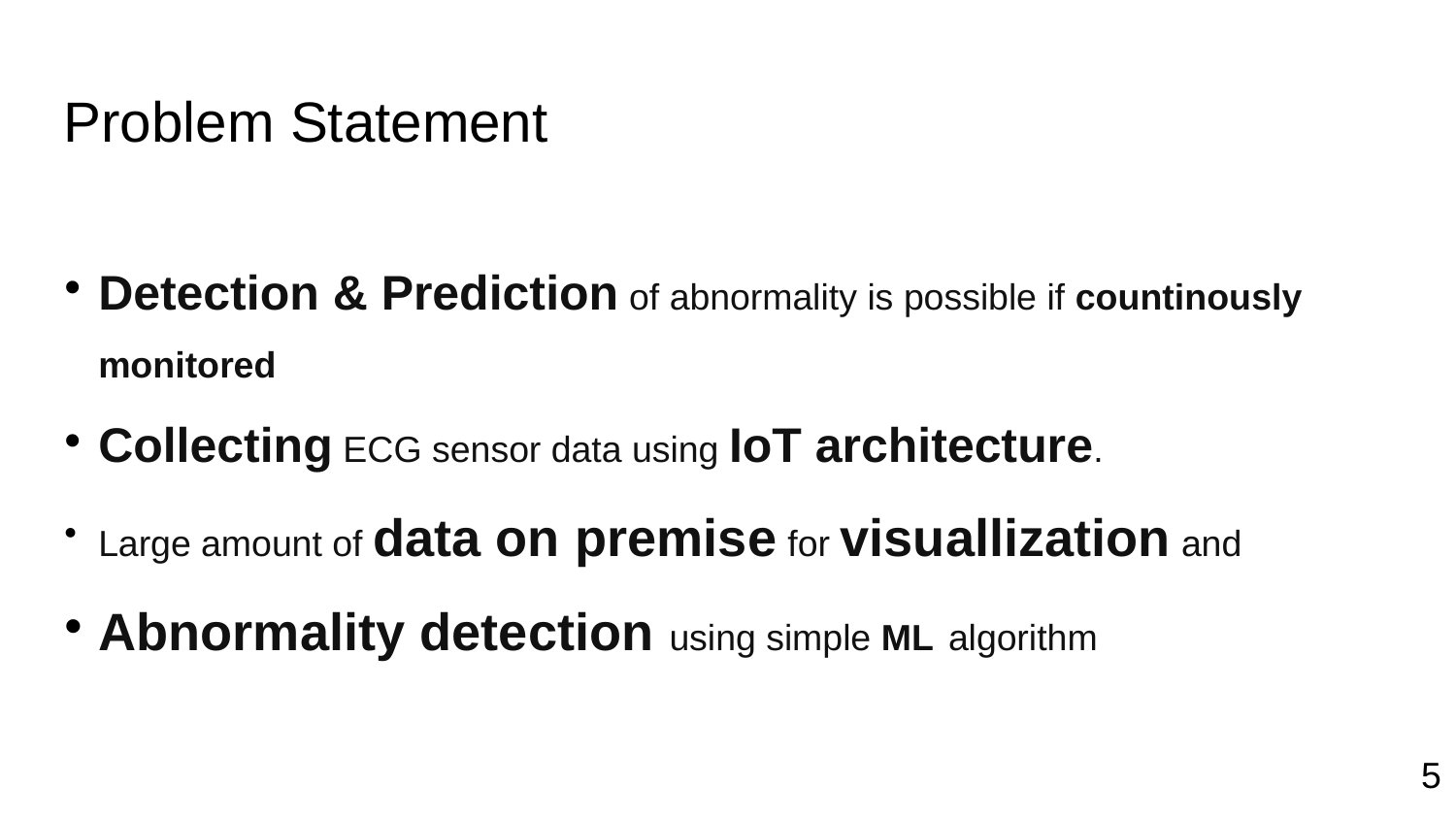

Problem Statement
Detection & Prediction of abnormality is possible if countinously monitored
Collecting ECG sensor data using IoT architecture.
Large amount of data on premise for visuallization and
Abnormality detection using simple ML algorithm

5